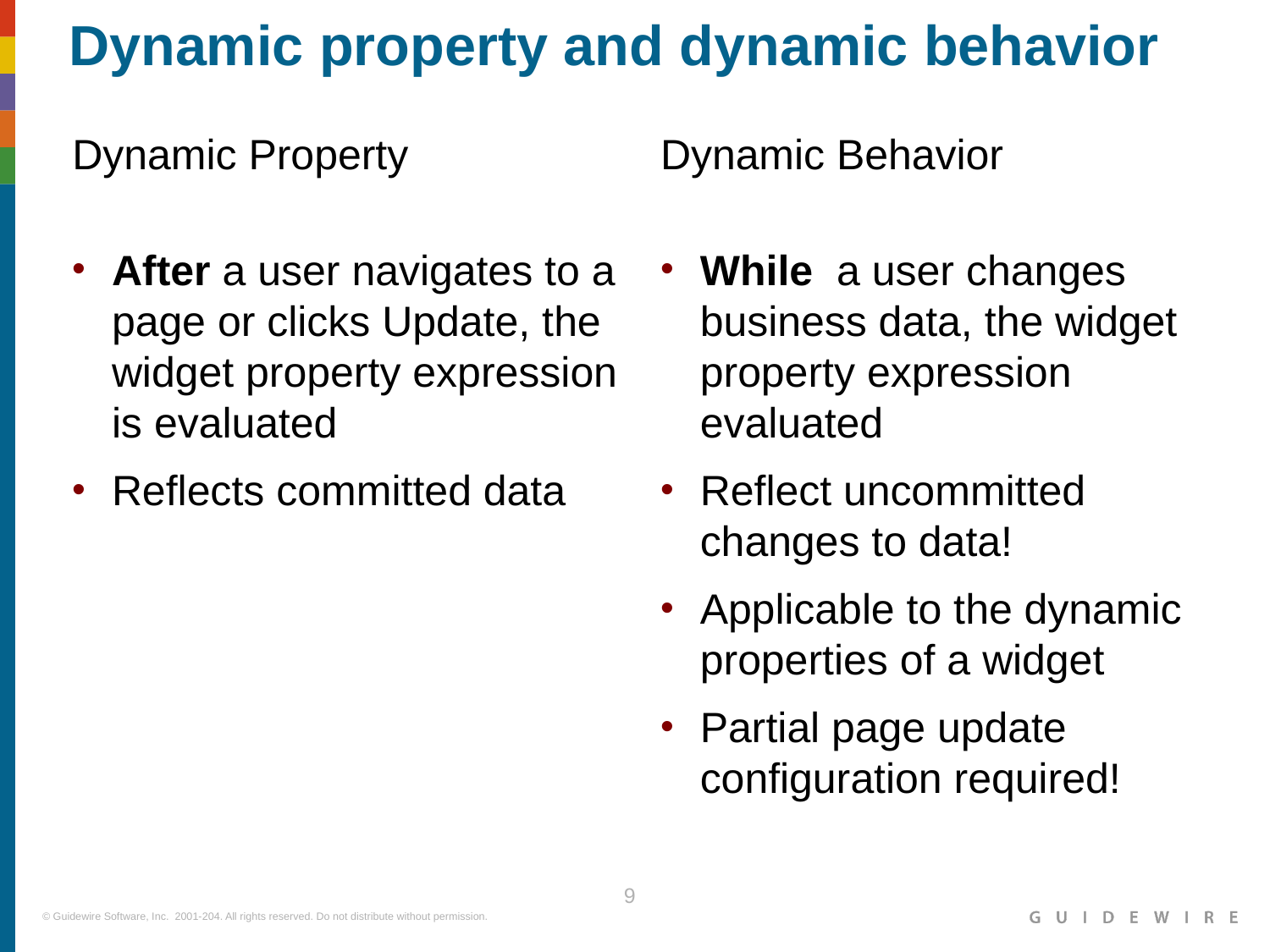

Dynamic property and dynamic behavior
Dynamic Property

Dynamic Behavior

After a user navigates to a page or clicks Update, the widget property expression is evaluated
Reflects committed data
While  a user changes business data, the widget property expression evaluated
Reflect uncommitted changes to data!
Applicable to the dynamic properties of a widget
Partial page update configuration required!